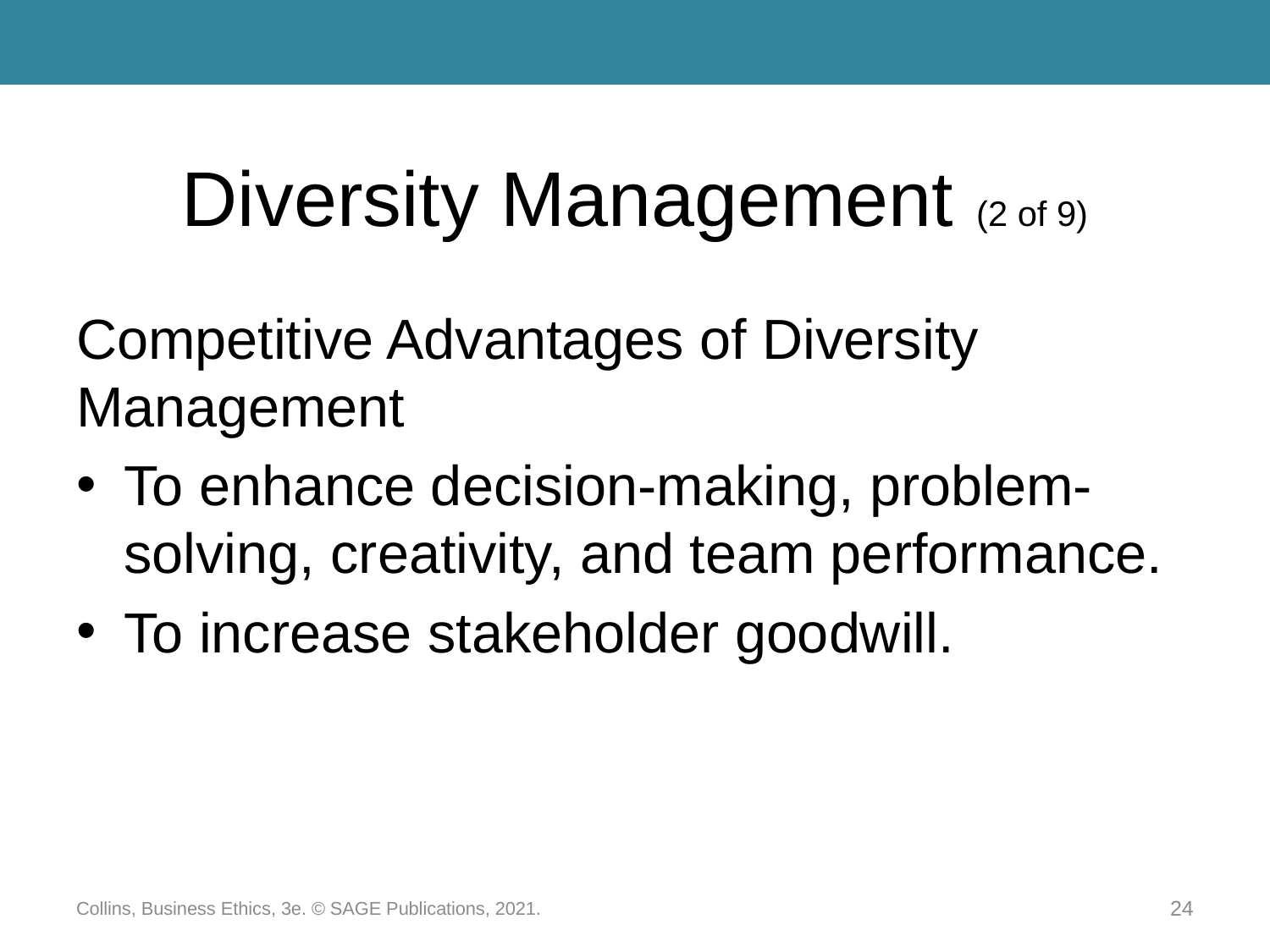

# Diversity Management (2 of 9)
Competitive Advantages of Diversity Management
To enhance decision-making, problem-solving, creativity, and team performance.
To increase stakeholder goodwill.
Collins, Business Ethics, 3e. © SAGE Publications, 2021.
24